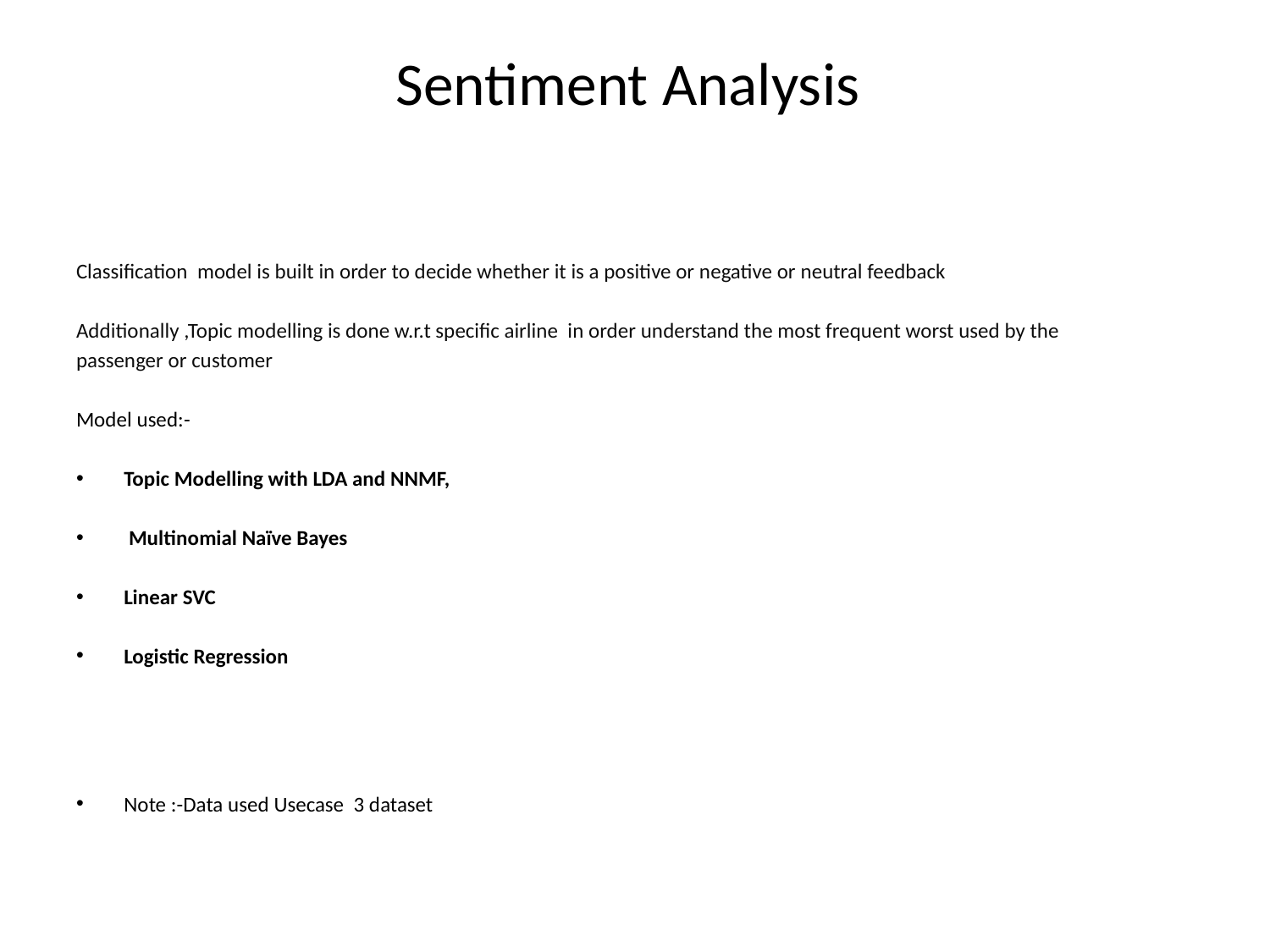

# Sentiment Analysis

Classification  model is built in order to decide whether it is a positive or negative or neutral feedback

Additionally ,Topic modelling is done w.r.t specific airline  in order understand the most frequent worst used by the
passenger or customer

Model used:-

Topic Modelling with LDA and NNMF,

 Multinomial Naïve Bayes

Linear SVC

Logistic Regression

Note :-Data used Usecase  3 dataset